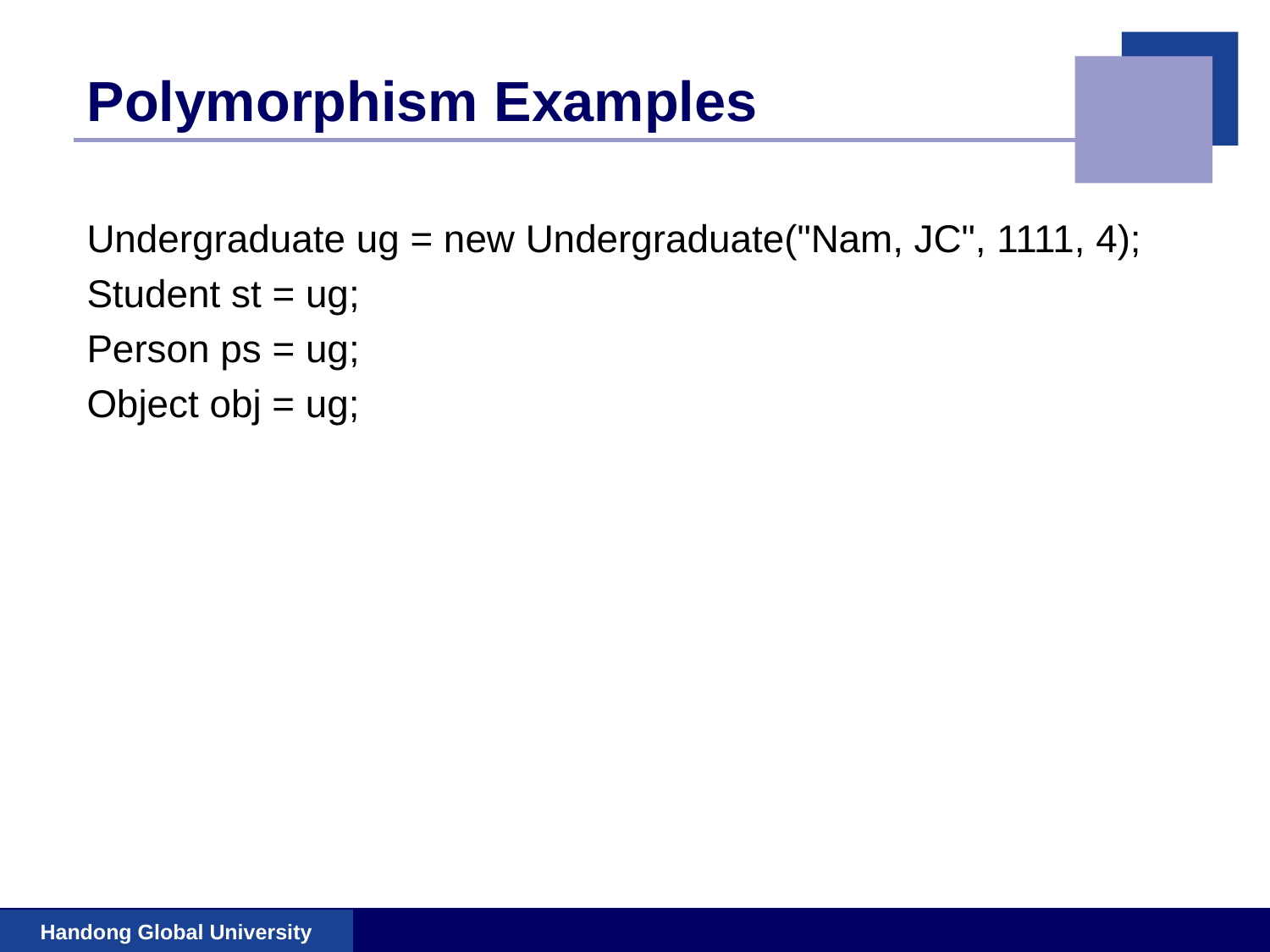

# Polymorphism Examples
Undergraduate ug = new Undergraduate("Nam, JC", 1111, 4);
Student st = ug;
Person ps = ug;
Object obj = ug;